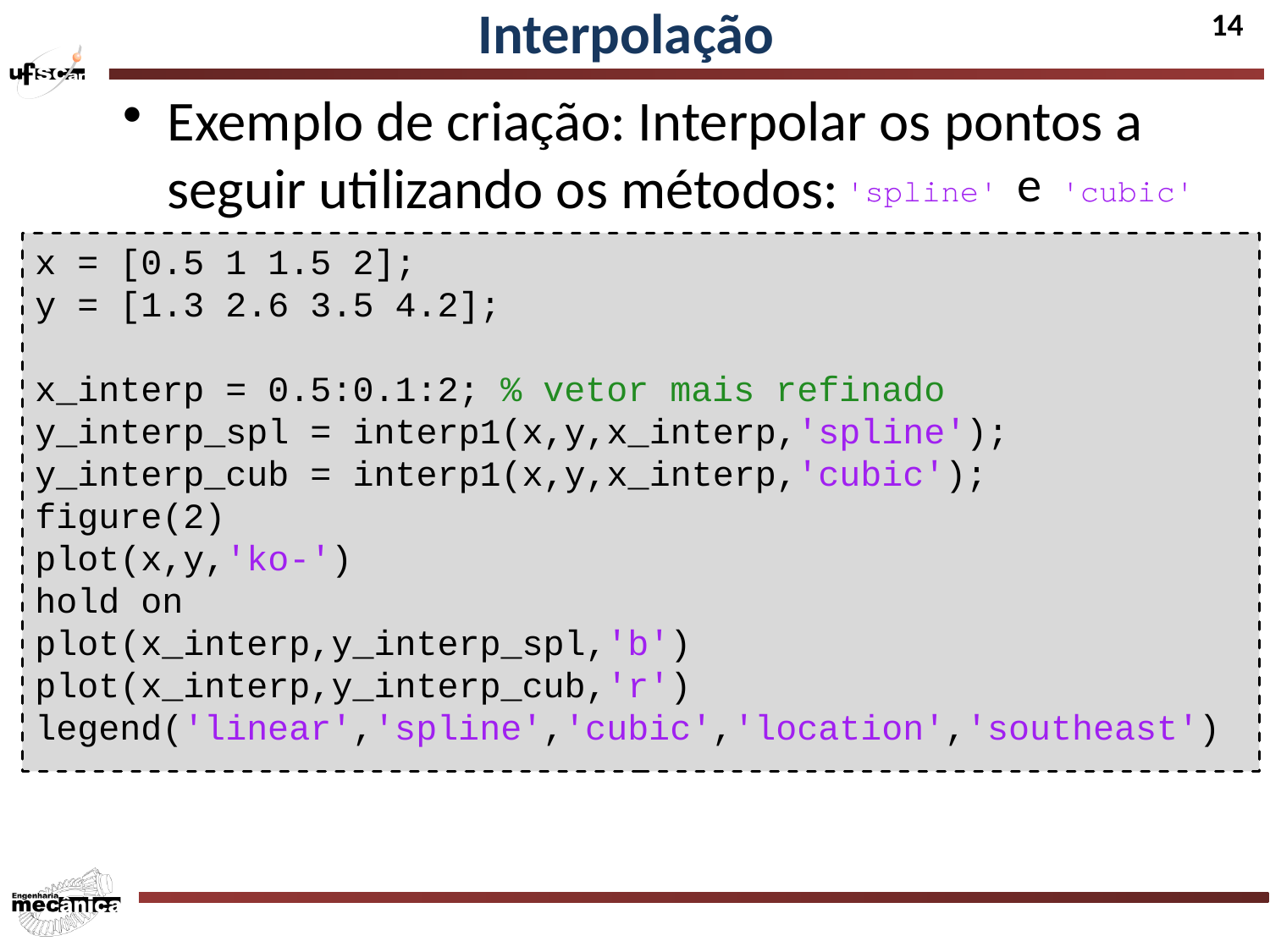

Interpolação
Exemplo de criação: Interpolar os pontos a seguir utilizando os métodos:
'spline' e 'cubic'
x = [0.5 1 1.5 2];
y = [1.3 2.6 3.5 4.2];

x_interp = 0.5:0.1:2; % vetor mais refinado
y_interp_spl = interp1(x,y,x_interp,'spline');
y_interp_cub = interp1(x,y,x_interp,'cubic');
figure(2)
plot(x,y,'ko-')
hold on
plot(x_interp,y_interp_spl,'b')
plot(x_interp,y_interp_cub,'r')
legend('linear','spline','cubic','location','southeast')